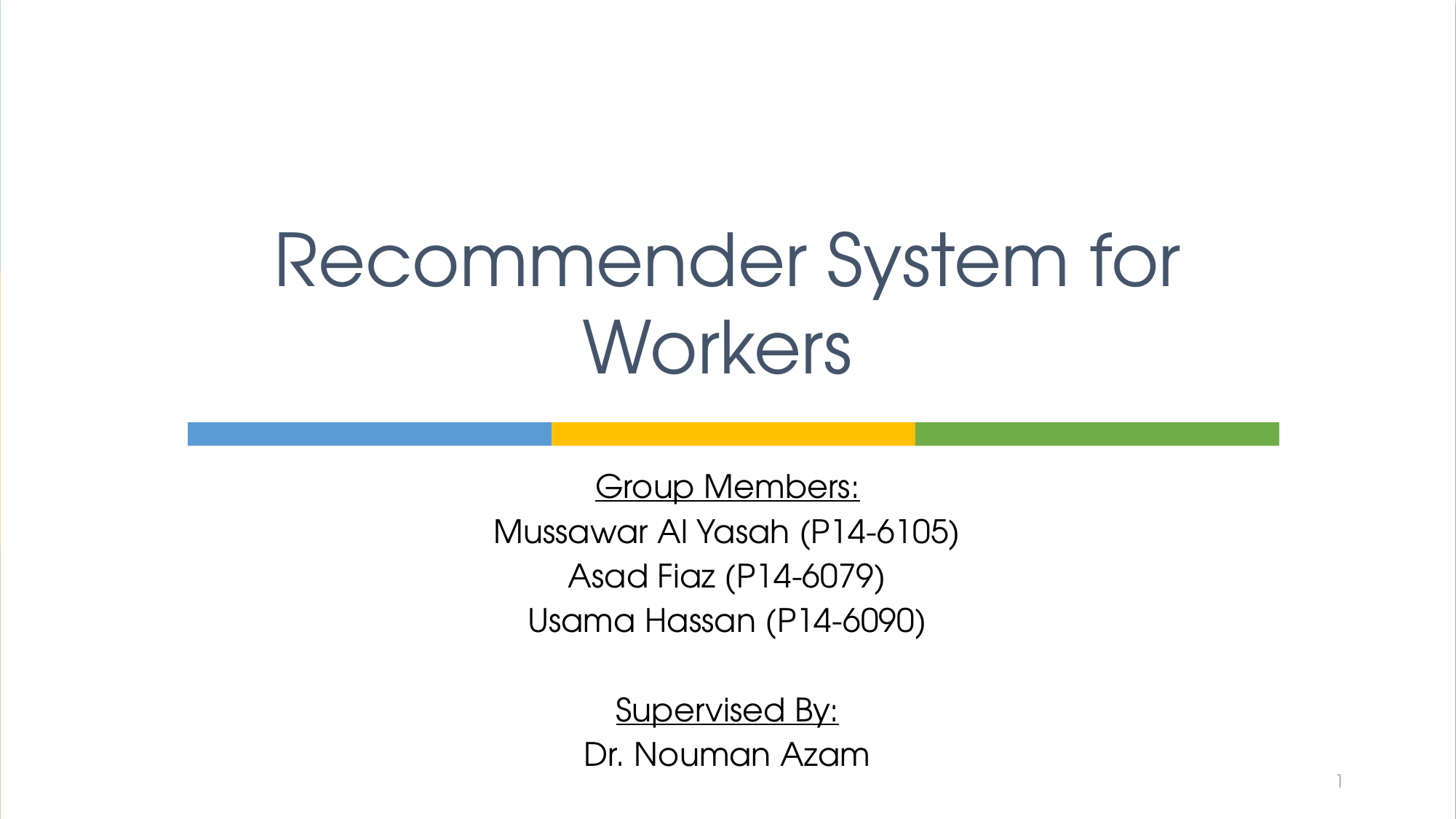

# Recommender System for Workers
Group Members:
Mussawar Al Yasah (P14-6105)
Asad Fiaz (P14-6079)
Usama Hassan (P14-6090)

Supervised By:
Dr. Nouman Azam
1